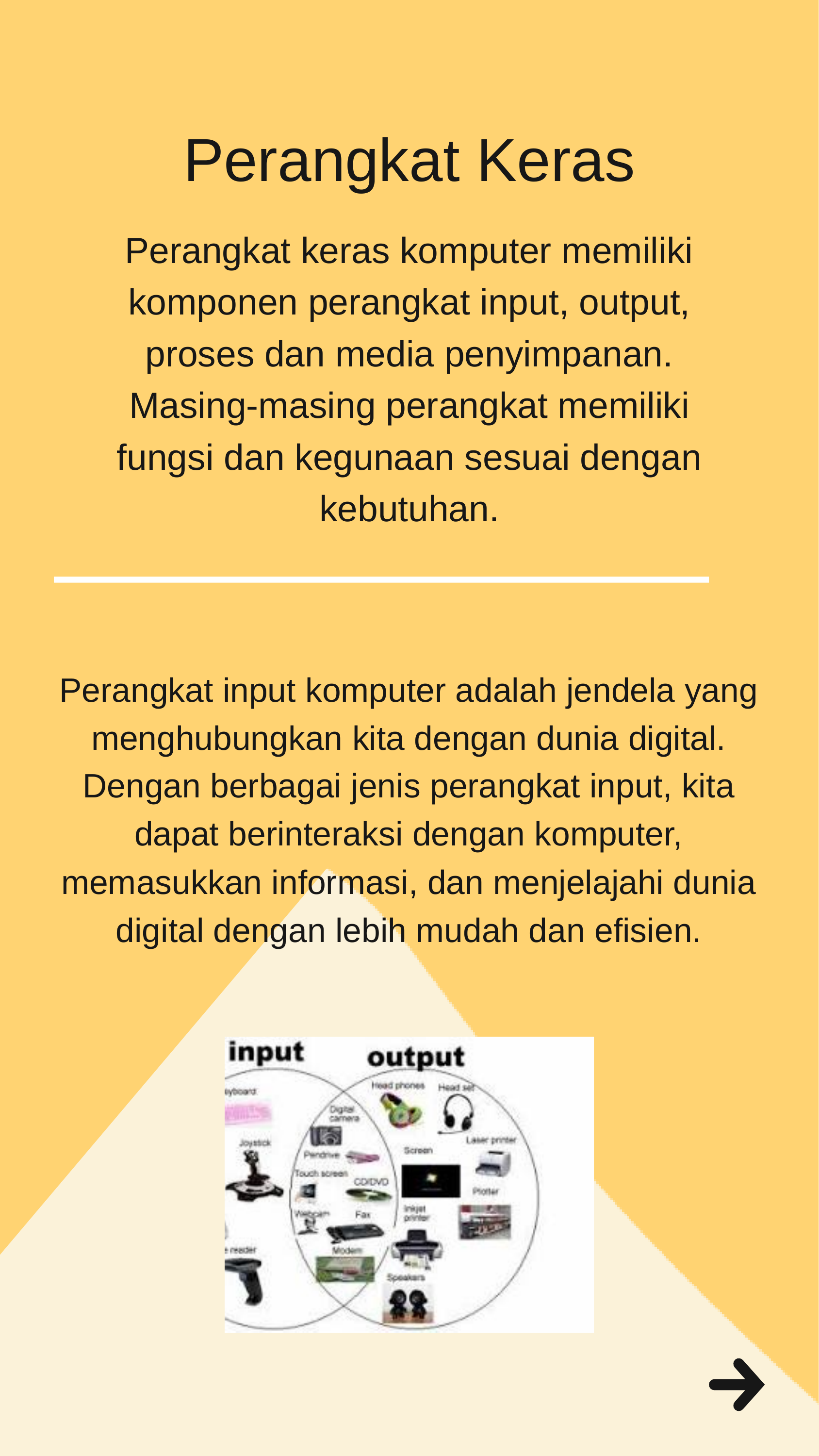

Perangkat Keras
Perangkat keras komputer memiliki komponen perangkat input, output, proses dan media penyimpanan. Masing-masing perangkat memiliki fungsi dan kegunaan sesuai dengan kebutuhan.

Perangkat input komputer adalah jendela yang menghubungkan kita dengan dunia digital. Dengan berbagai jenis perangkat input, kita dapat berinteraksi dengan komputer, memasukkan informasi, dan menjelajahi dunia digital dengan lebih mudah dan efisien.